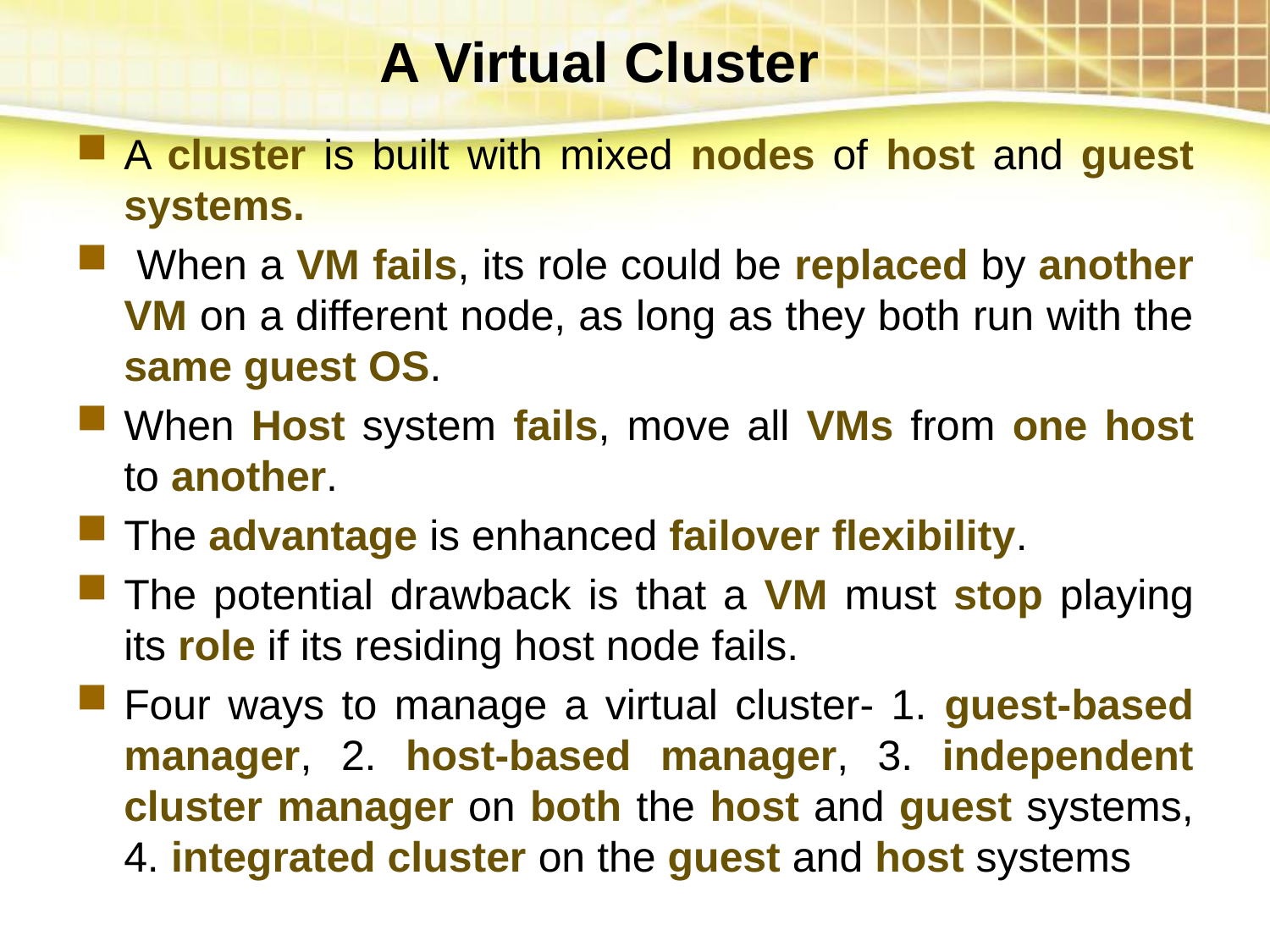

A Virtual Cluster
A cluster is built with mixed nodes of host and guest systems.
 When a VM fails, its role could be replaced by another VM on a different node, as long as they both run with the same guest OS.
When Host system fails, move all VMs from one host to another.
The advantage is enhanced failover flexibility.
The potential drawback is that a VM must stop playing its role if its residing host node fails.
Four ways to manage a virtual cluster- 1. guest-based manager, 2. host-based manager, 3. independent cluster manager on both the host and guest systems, 4. integrated cluster on the guest and host systems